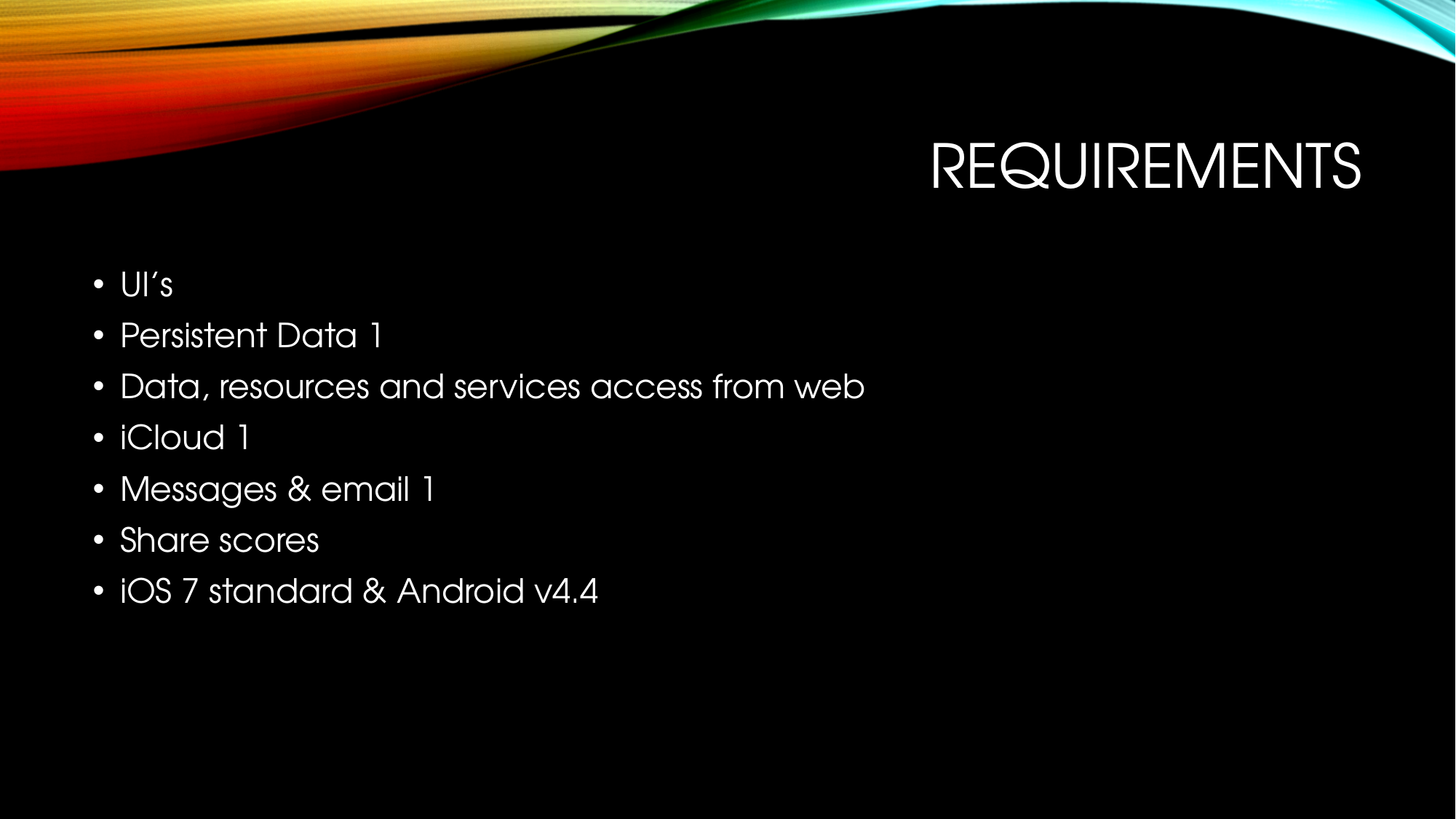

# Requirements
UI’s
Persistent Data 1
Data, resources and services access from web
iCloud 1
Messages & email 1
Share scores
iOS 7 standard & Android v4.4